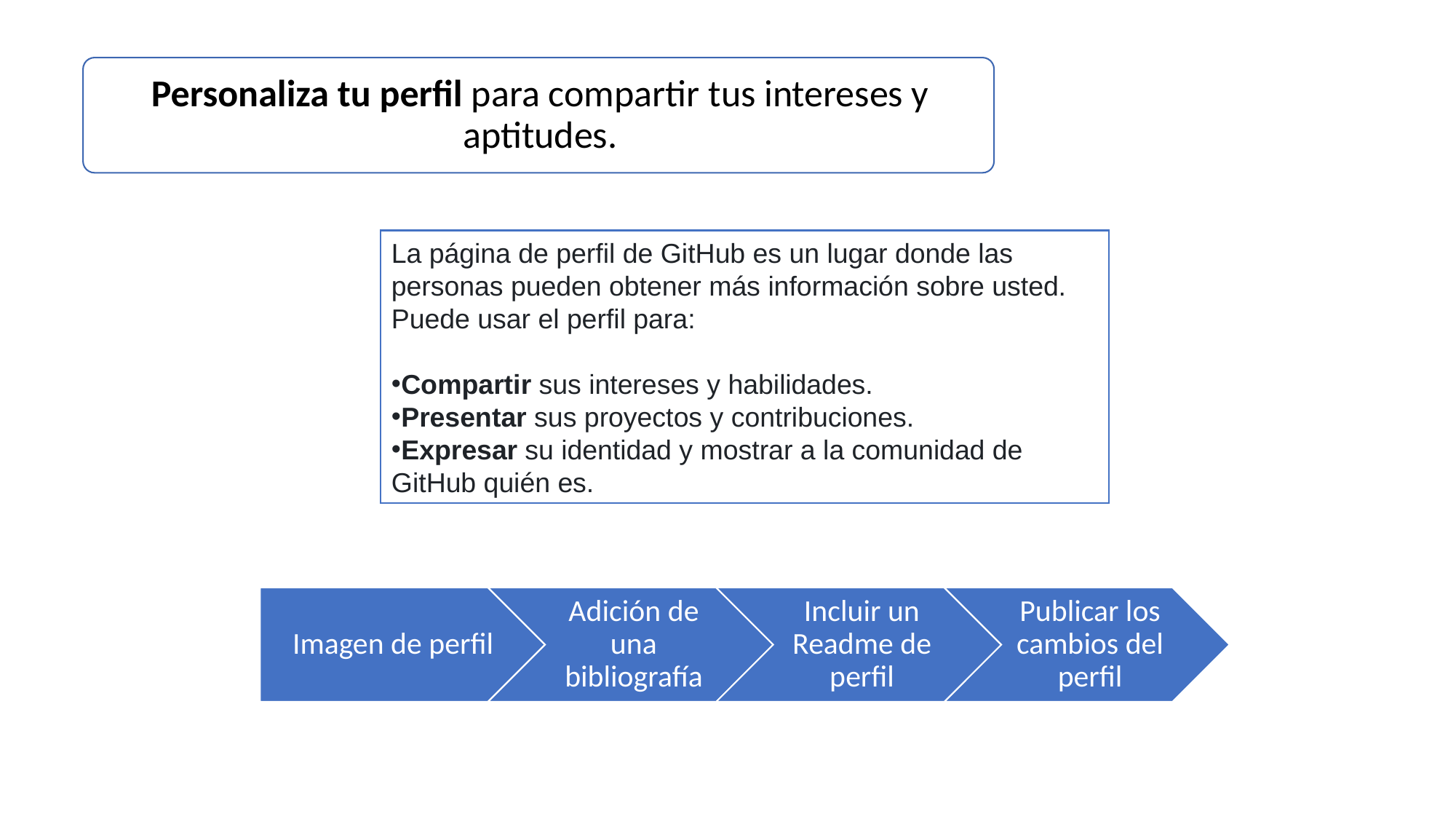

Personaliza tu perfil para compartir tus intereses y aptitudes.
La página de perfil de GitHub es un lugar donde las personas pueden obtener más información sobre usted. Puede usar el perfil para:

Compartir sus intereses y habilidades.
Presentar sus proyectos y contribuciones.
Expresar su identidad y mostrar a la comunidad de GitHub quién es.
Imagen de perfil
Adición de una bibliografía
Incluir un Readme de perfil
Publicar los cambios del perfil